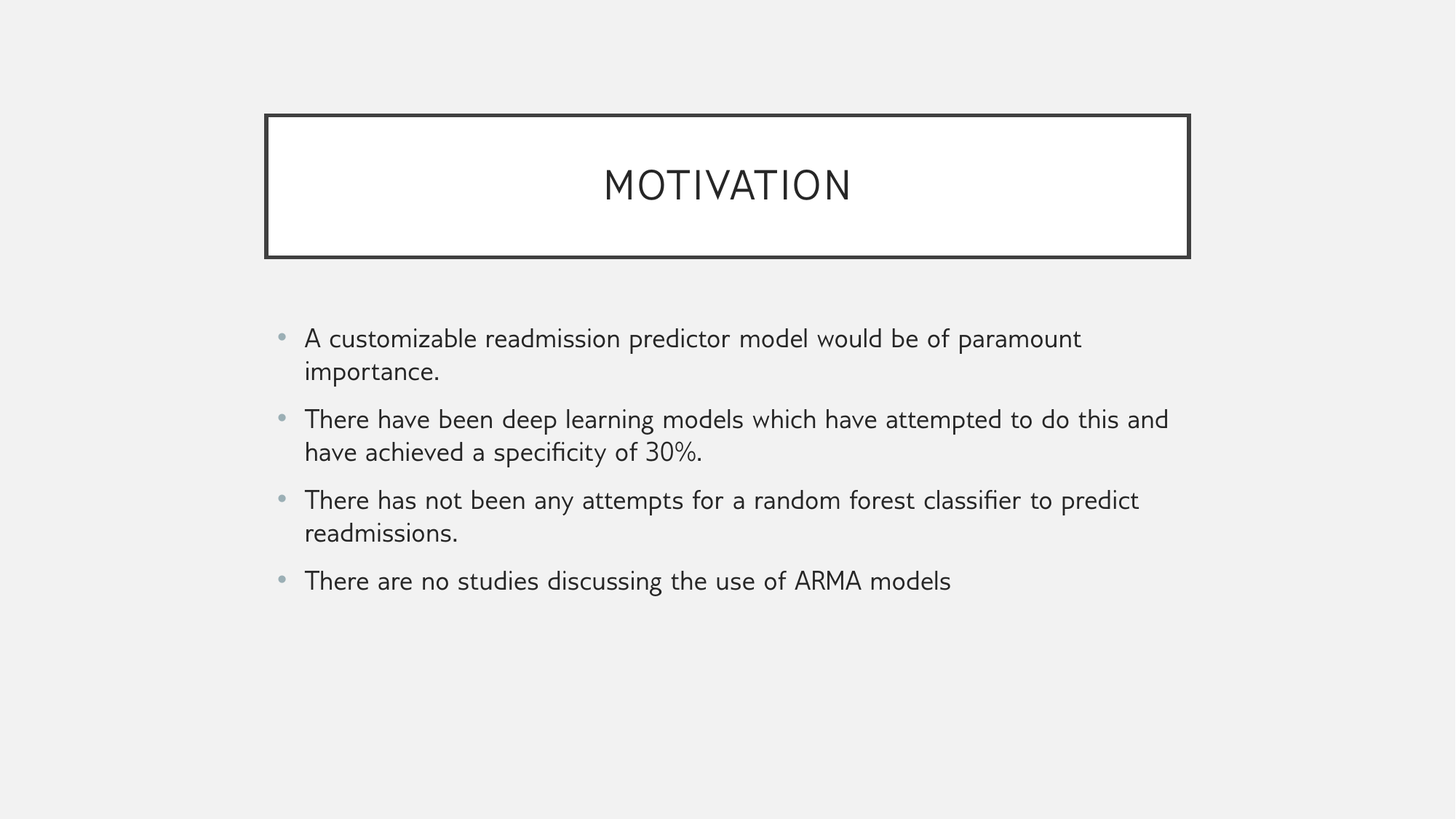

# Motivation
A customizable readmission predictor model would be of paramount importance.
There have been deep learning models which have attempted to do this and have achieved a specificity of 30%.
There has not been any attempts for a random forest classifier to predict readmissions.
There are no studies discussing the use of ARMA models